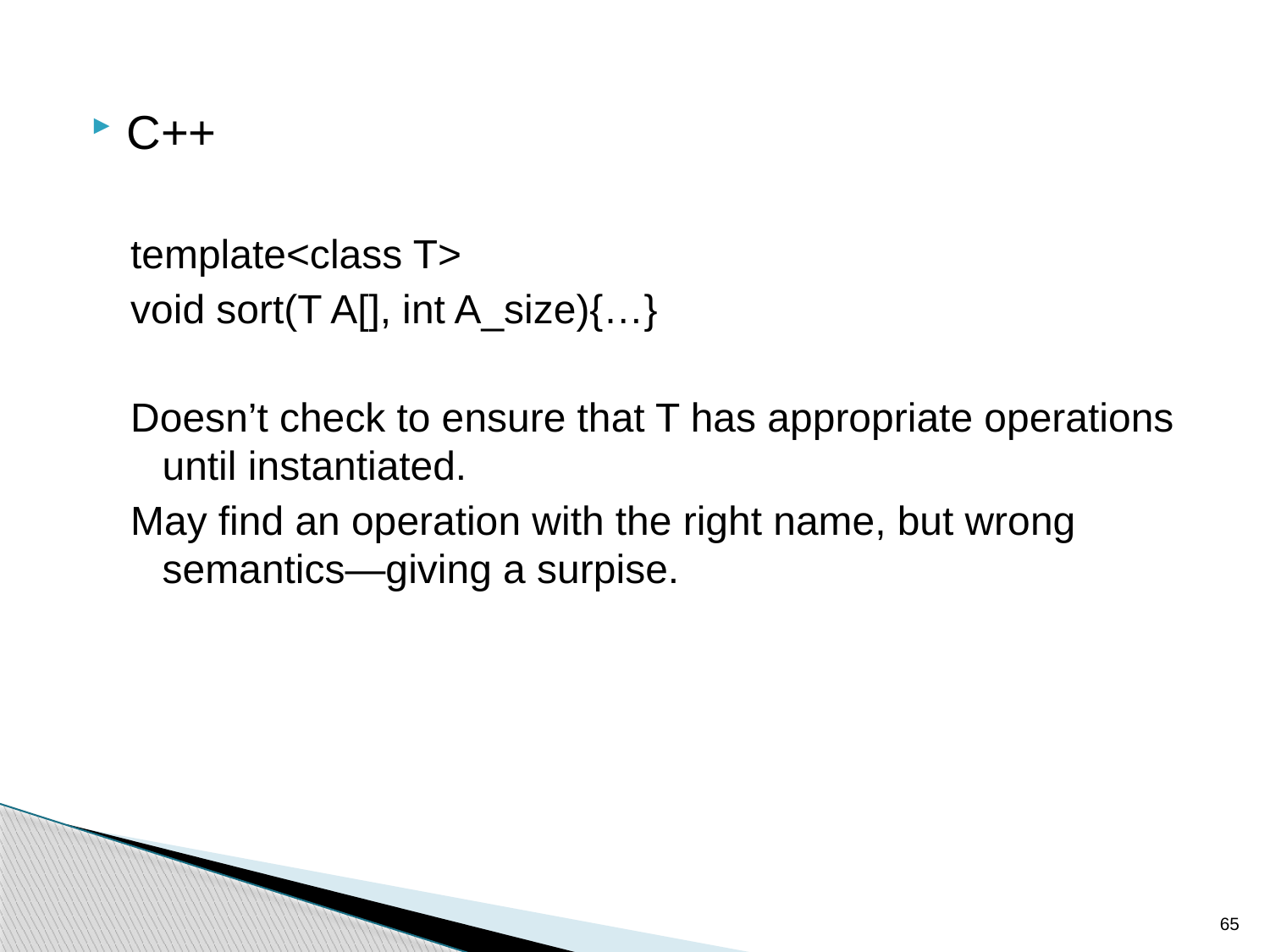

C++

template<class T>
void sort(T A[], int A_size){…}

Doesn’t check to ensure that T has appropriate operations until instantiated.
May find an operation with the right name, but wrong semantics—giving a surpise.
65